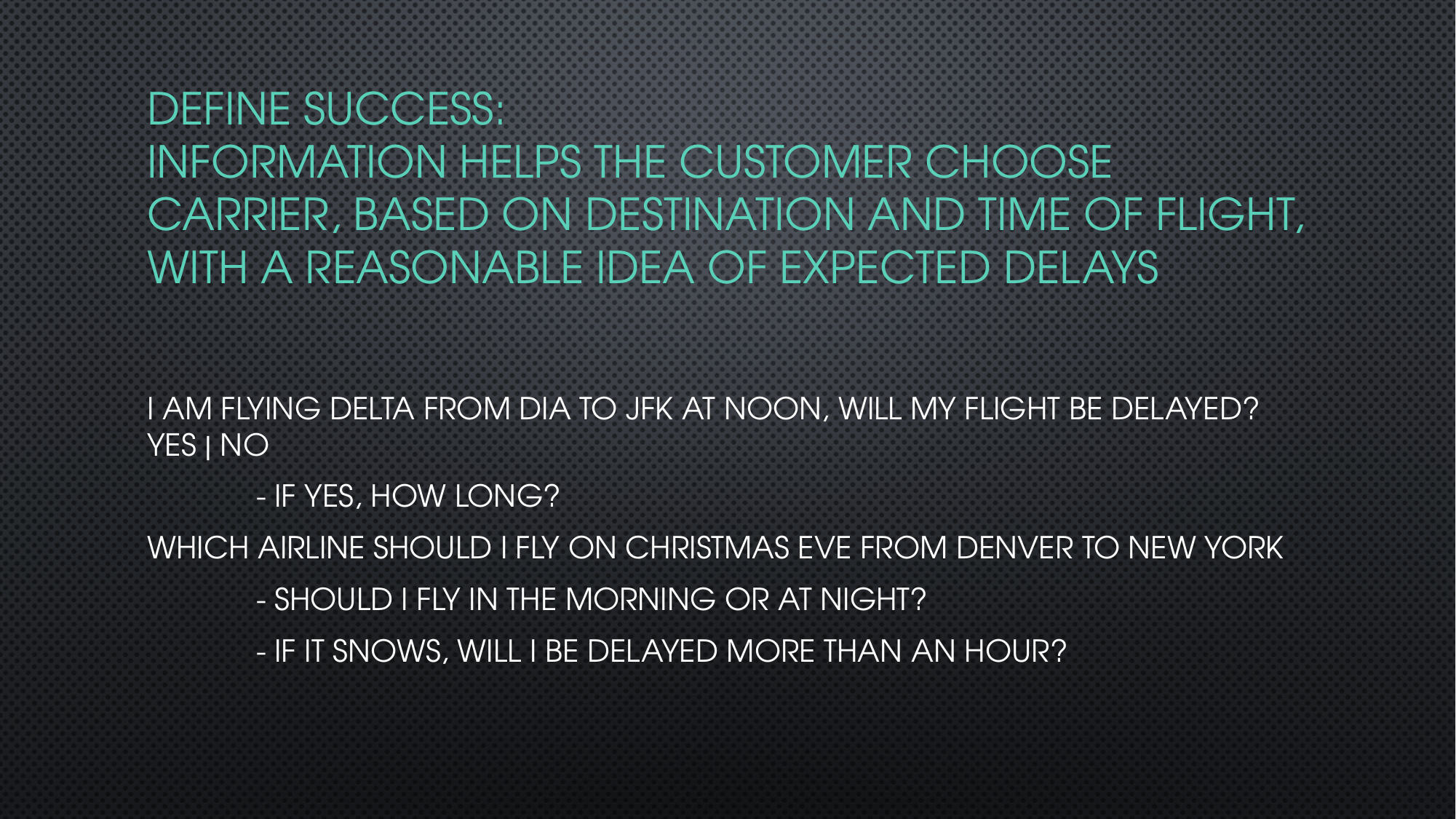

# Define success: Information helps the customer choose carrier, based on destination and time of flight, with a reasonable idea of expected delays
I am flying Delta from DIA to JFK at noon, will my flight be delayed? Yes | NO
	- If yes, how long?
Which airline should I fly on Christmas eve from denver to new york
	- should I fly in the morning or at night?
	- If it snows, will I be delayed more than an hour?